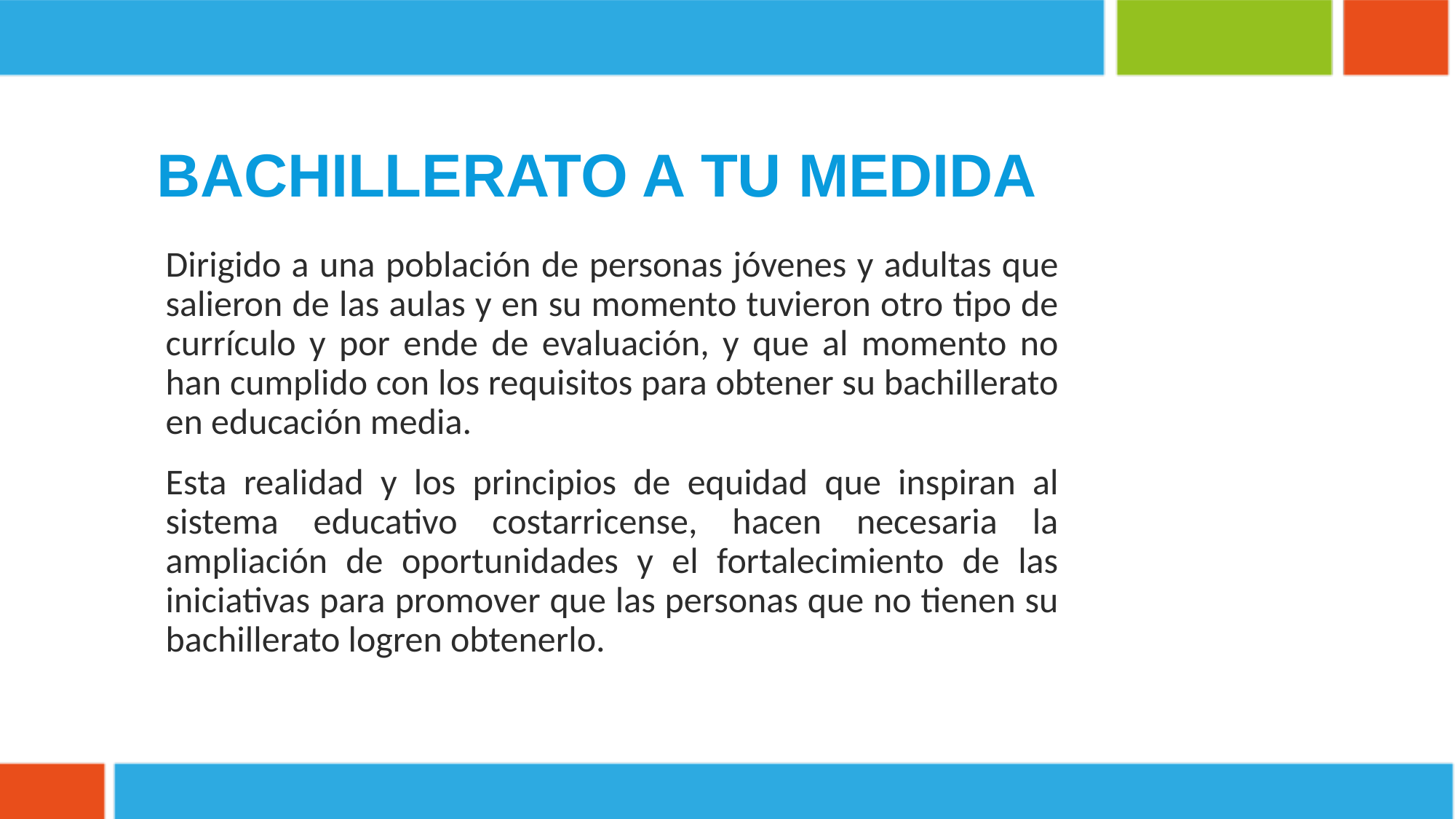

# Bachillerato a tu medida
Dirigido a una población de personas jóvenes y adultas que salieron de las aulas y en su momento tuvieron otro tipo de currículo y por ende de evaluación, y que al momento no han cumplido con los requisitos para obtener su bachillerato en educación media.
Esta realidad y los principios de equidad que inspiran al sistema educativo costarricense, hacen necesaria la ampliación de oportunidades y el fortalecimiento de las iniciativas para promover que las personas que no tienen su bachillerato logren obtenerlo.